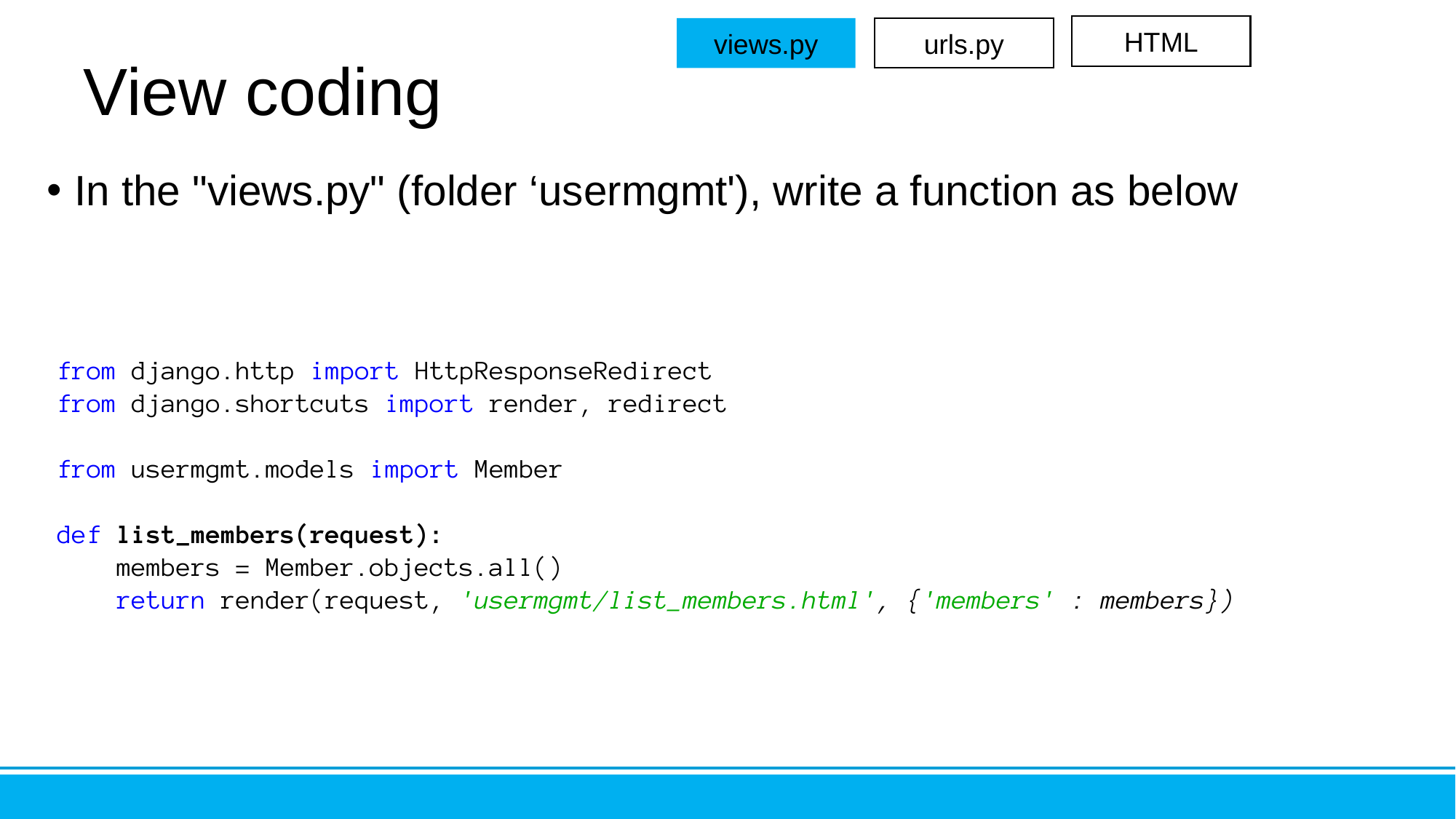

HTML
views.py
urls.py
# View coding
In the "views.py" (folder ‘usermgmt'), write a function as below
from django.http import HttpResponseRedirect
from django.shortcuts import render, redirect

from usermgmt.models import Member

def list_members(request):
    members = Member.objects.all()
    return render(request, 'usermgmt/list_members.html', {'members' : members})